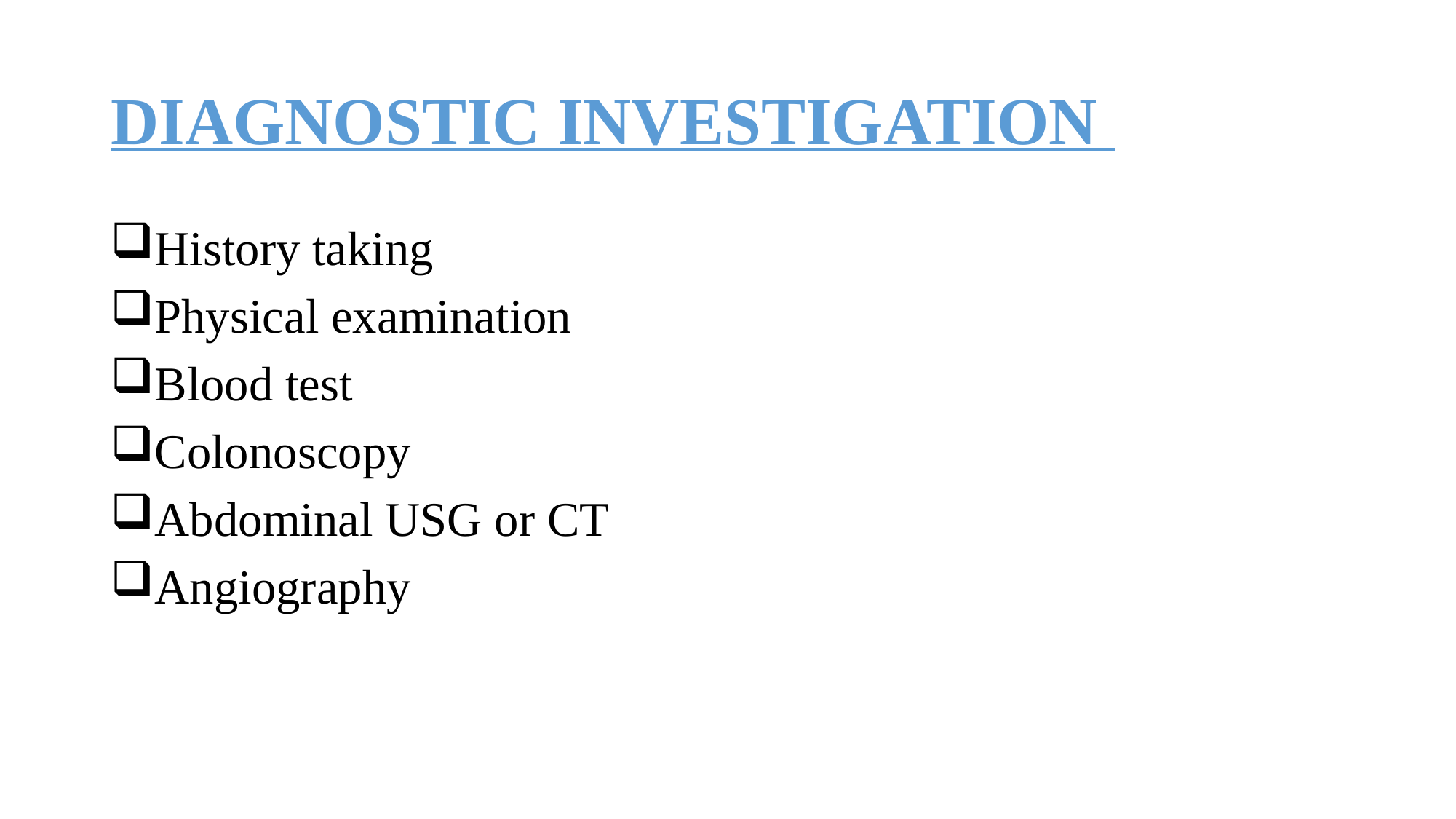

# DIAGNOSTIC INVESTIGATION
History taking
Physical examination
Blood test
Colonoscopy
Abdominal USG or CT
Angiography